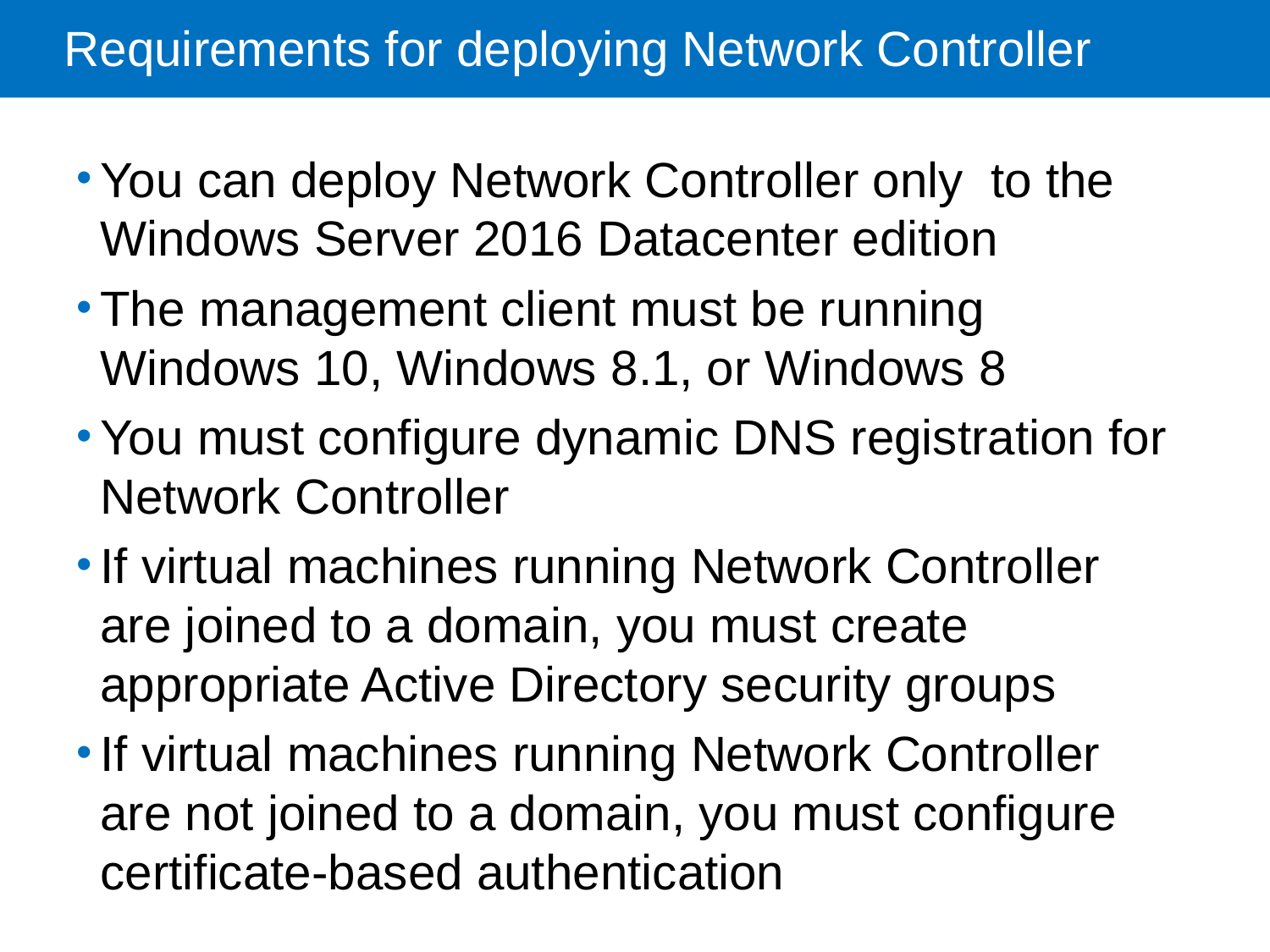

# Requirements for deploying Network Controller
You can deploy Network Controller only  to the Windows Server 2016 Datacenter edition
The management client must be running Windows 10, Windows 8.1, or Windows 8
You must configure dynamic DNS registration for Network Controller
If virtual machines running Network Controller are joined to a domain, you must create appropriate Active Directory security groups
If virtual machines running Network Controller are not joined to a domain, you must configure certificate-based authentication